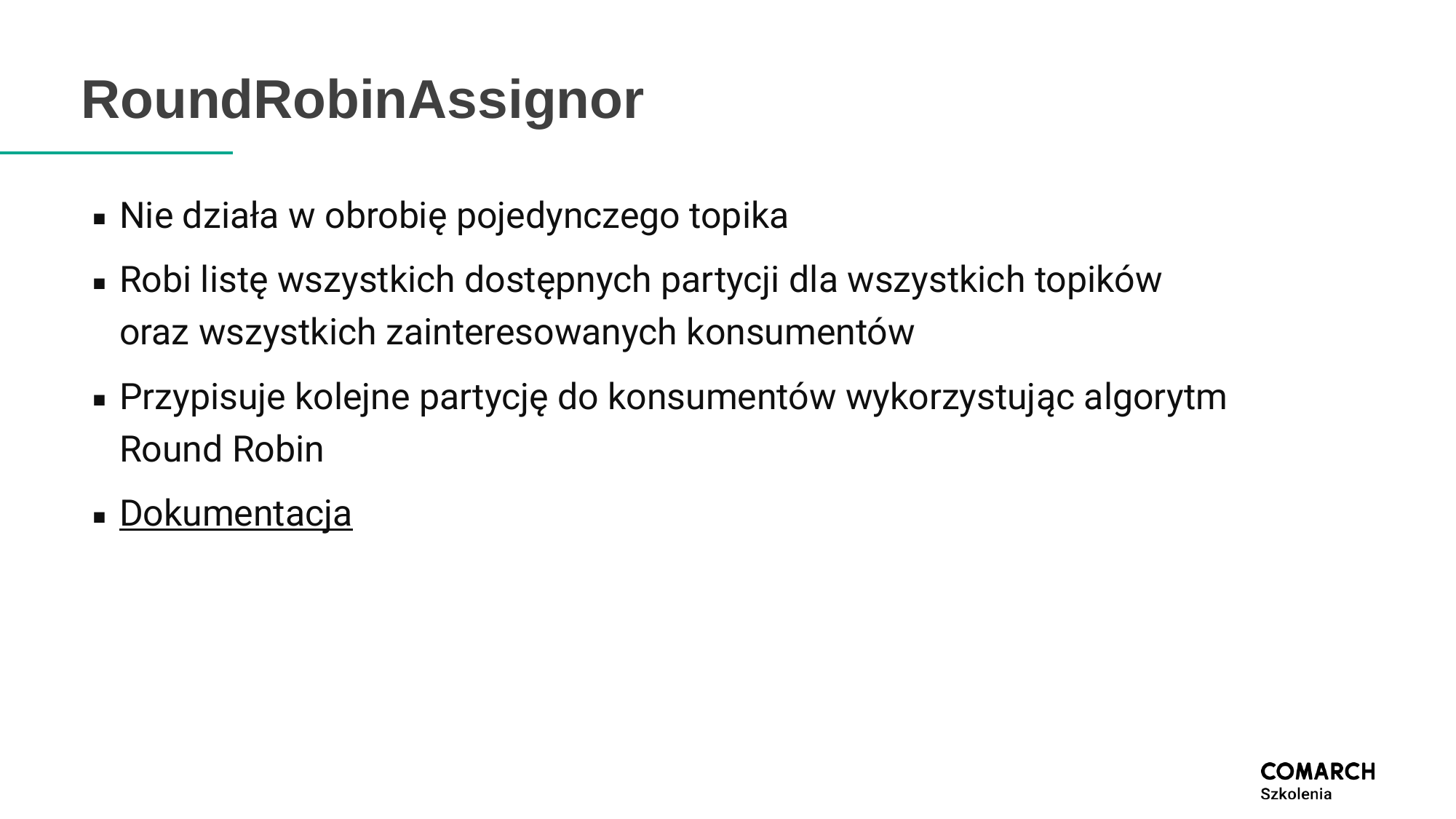

# RoundRobinAssignor
Nie działa w obrobię pojedynczego topika
Robi listę wszystkich dostępnych partycji dla wszystkich topików oraz wszystkich zainteresowanych konsumentów
Przypisuje kolejne partycję do konsumentów wykorzystując algorytm Round Robin
Dokumentacja